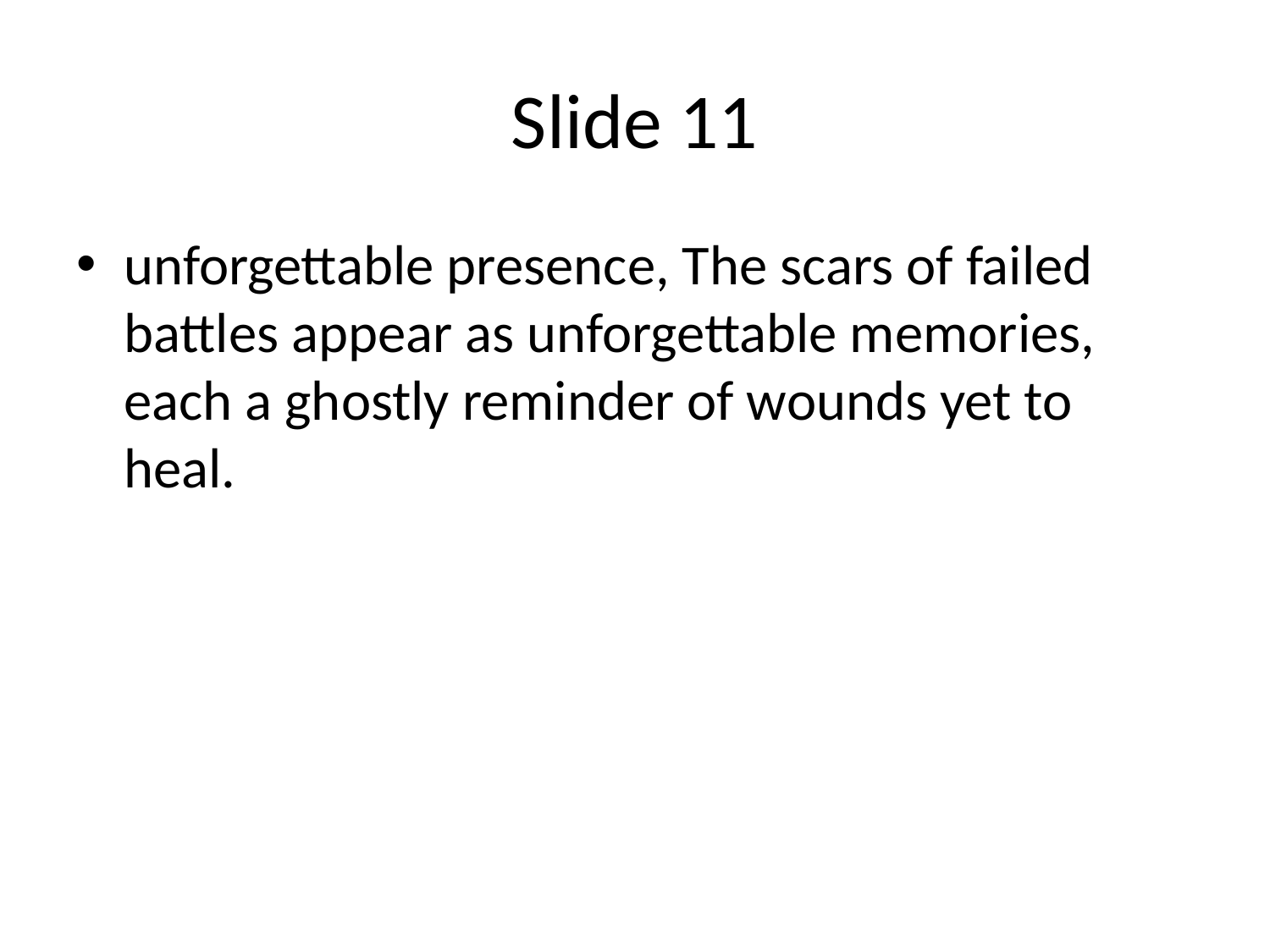

# Slide 11
unforgettable presence, The scars of failed battles appear as unforgettable memories, each a ghostly reminder of wounds yet to heal.